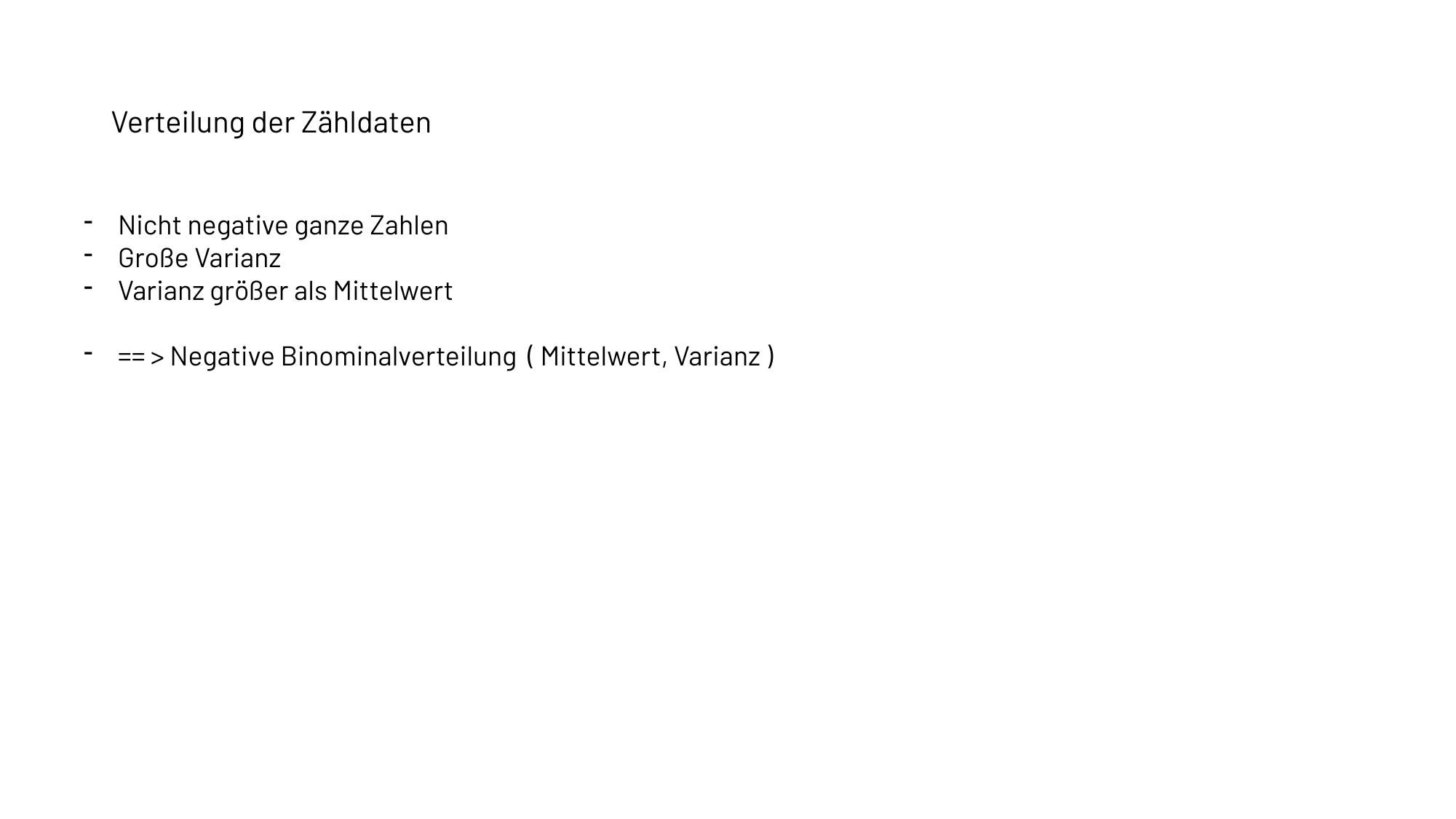

# Verteilung der Zähldaten
Nicht negative ganze Zahlen
Große Varianz
Varianz größer als Mittelwert

== > Negative Binominalverteilung  ( Mittelwert, Varianz )